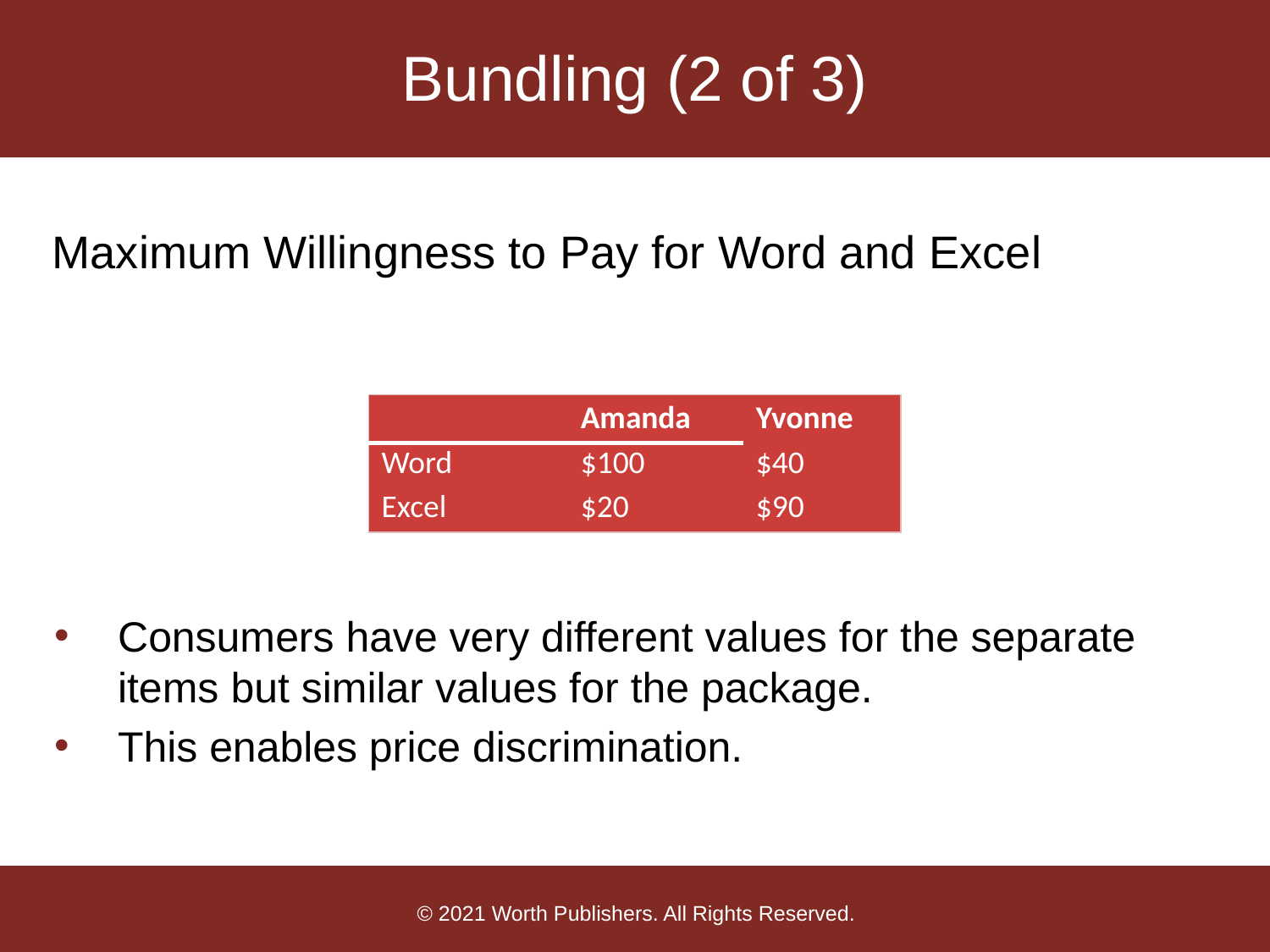

# Bundling (2 of 3)
Maximum Willingness to Pay for Word and Excel
|  | Amanda | Yvonne |
| --- | --- | --- |
| Word | $100 | $40 |
| Excel | $20 | $90 |
Consumers have very different values for the separate items but similar values for the package.
This enables price discrimination.